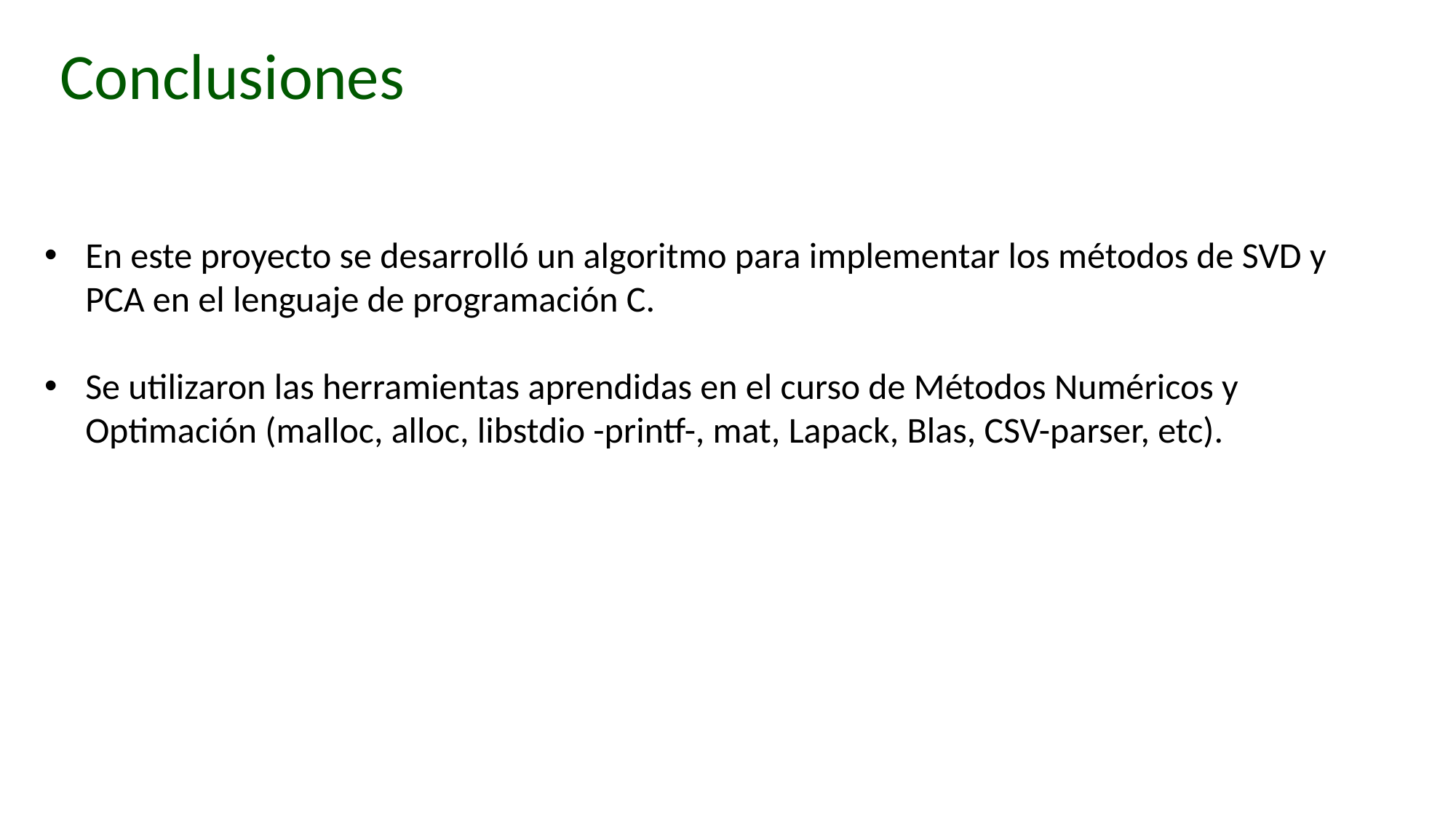

Conclusiones
En este proyecto se desarrolló un algoritmo para implementar los métodos de SVD y PCA en el lenguaje de programación C.

Se utilizaron las herramientas aprendidas en el curso de Métodos Numéricos y Optimación (malloc, alloc, libstdio -printf-, mat, Lapack, Blas, CSV-parser, etc).